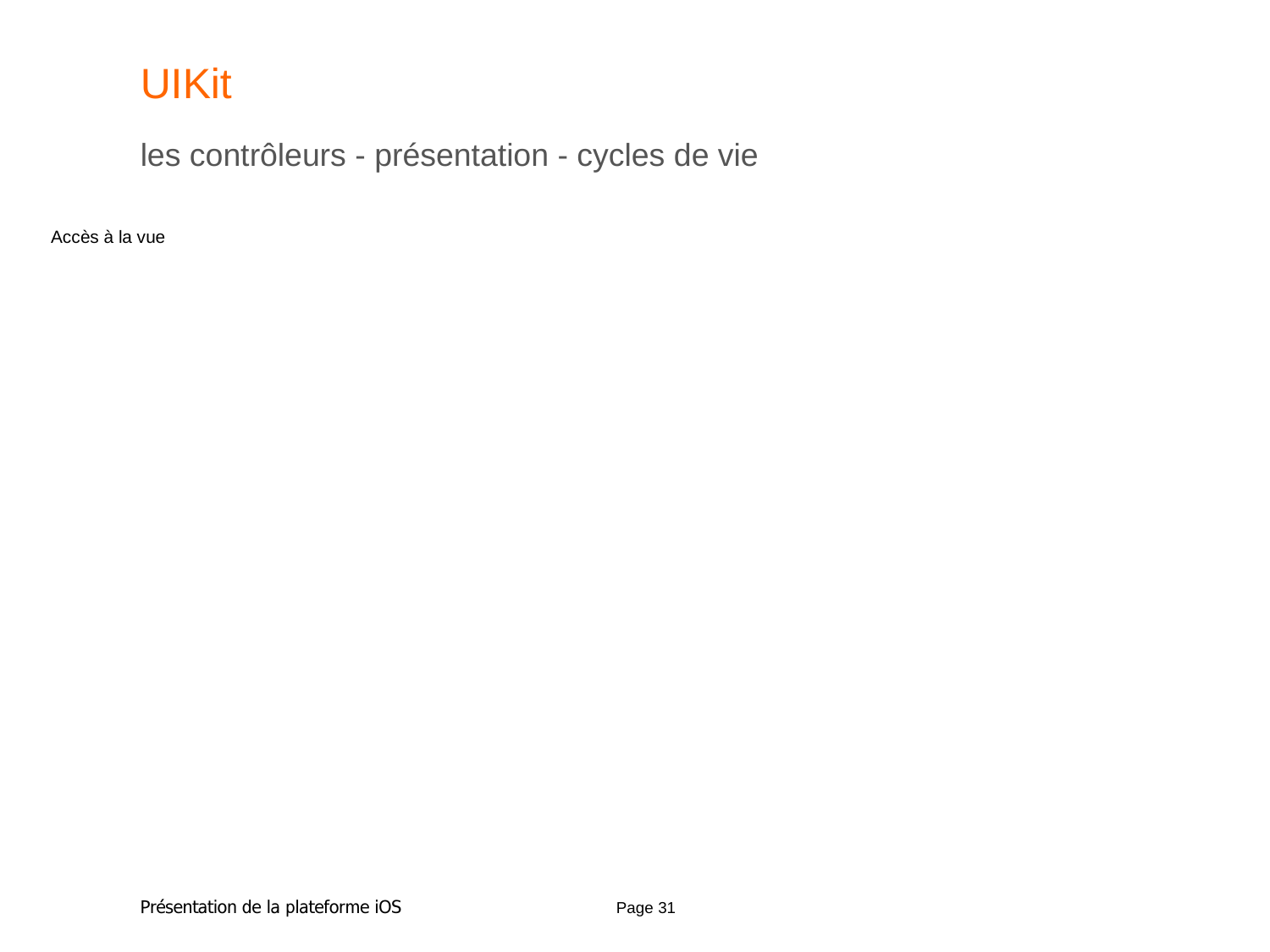

# UIKit
les contrôleurs - présentation - cycles de vie

Accès à la vue
Présentation de la plateforme iOS